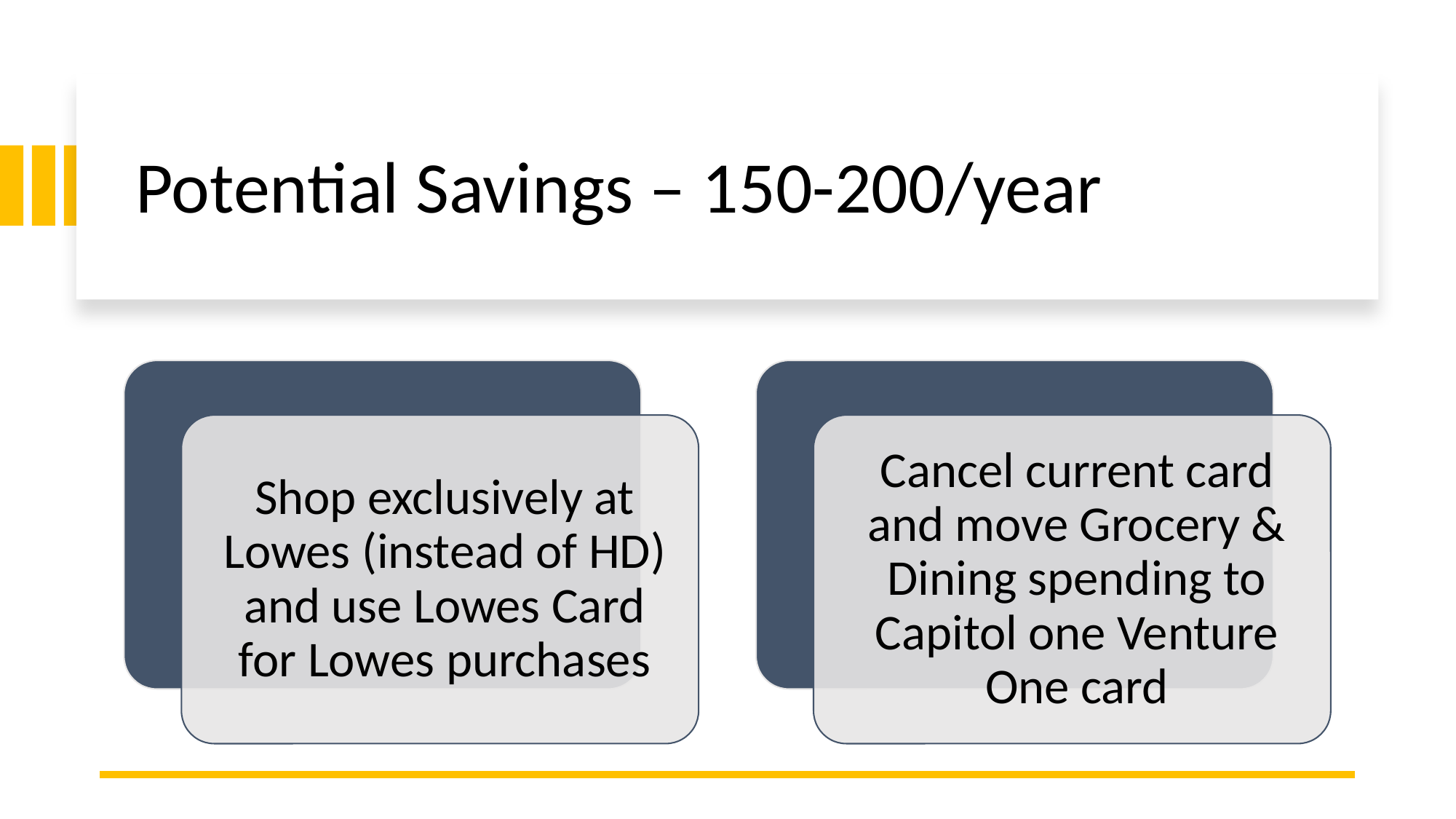

# Potential Savings – 150-200/year

Shop exclusively at Lowes (instead of HD) and use Lowes Card for Lowes purchases
Cancel current card and move Grocery & Dining spending to Capitol one Venture One card